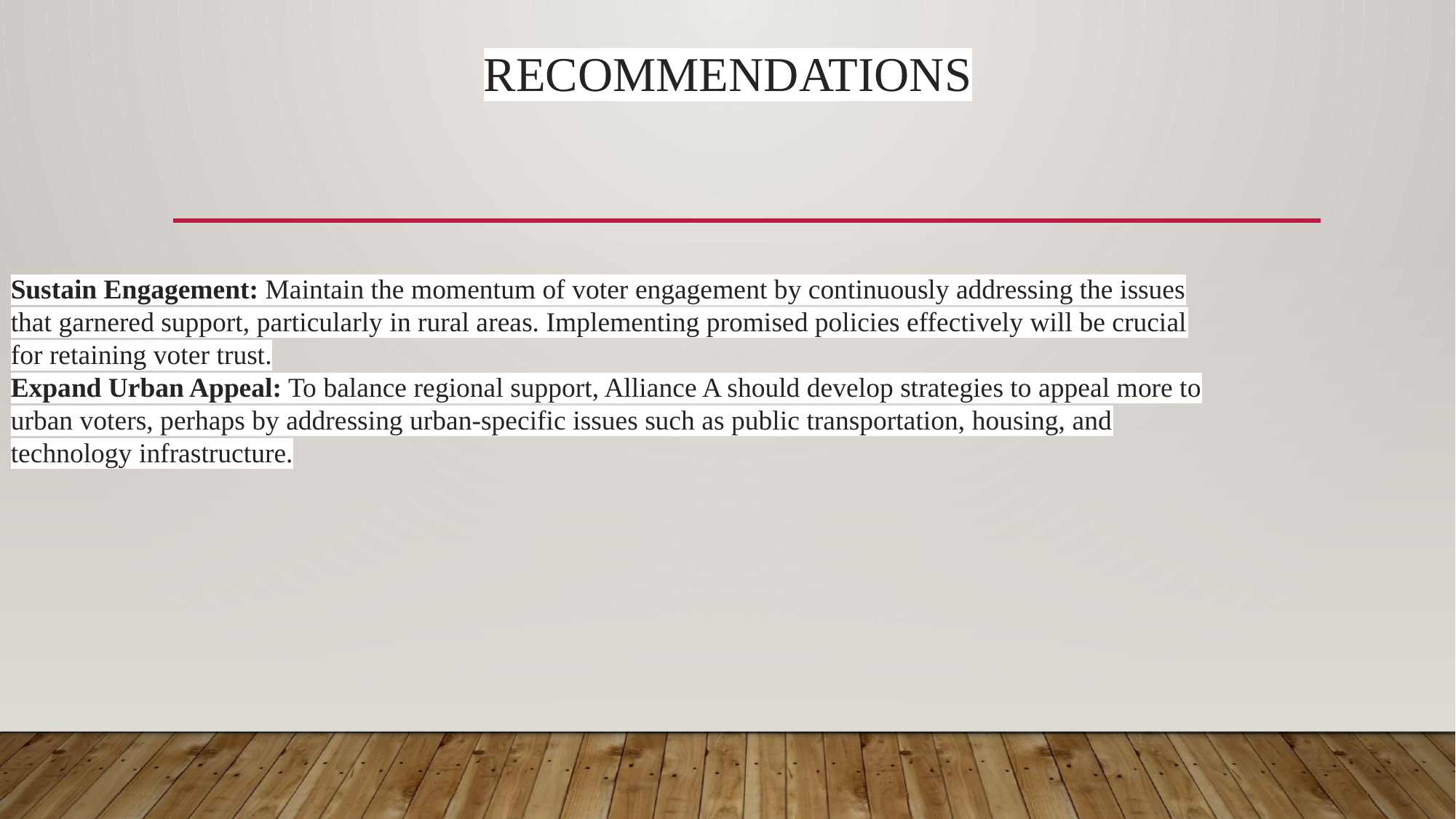

# Recommendations
Sustain Engagement: Maintain the momentum of voter engagement by continuously addressing the issues that garnered support, particularly in rural areas. Implementing promised policies effectively will be crucial for retaining voter trust.
Expand Urban Appeal: To balance regional support, Alliance A should develop strategies to appeal more to urban voters, perhaps by addressing urban-specific issues such as public transportation, housing, and technology infrastructure.